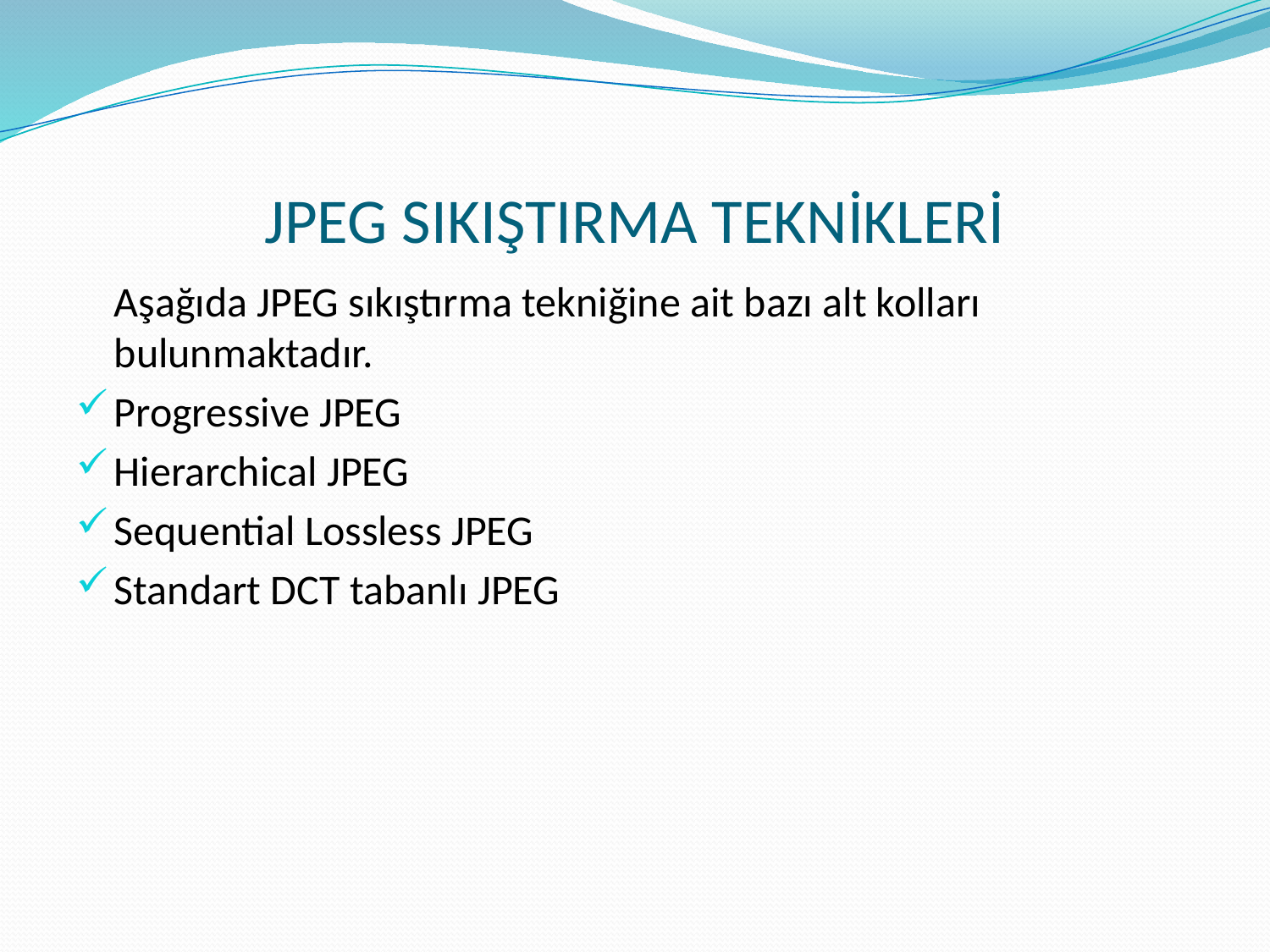

# JPEG SIKIŞTIRMA TEKNİKLERİ
    Aşağıda JPEG sıkıştırma tekniğine ait bazı alt kolları bulunmaktadır.
Progressive JPEG
Hierarchical JPEG
Sequential Lossless JPEG
Standart DCT tabanlı JPEG